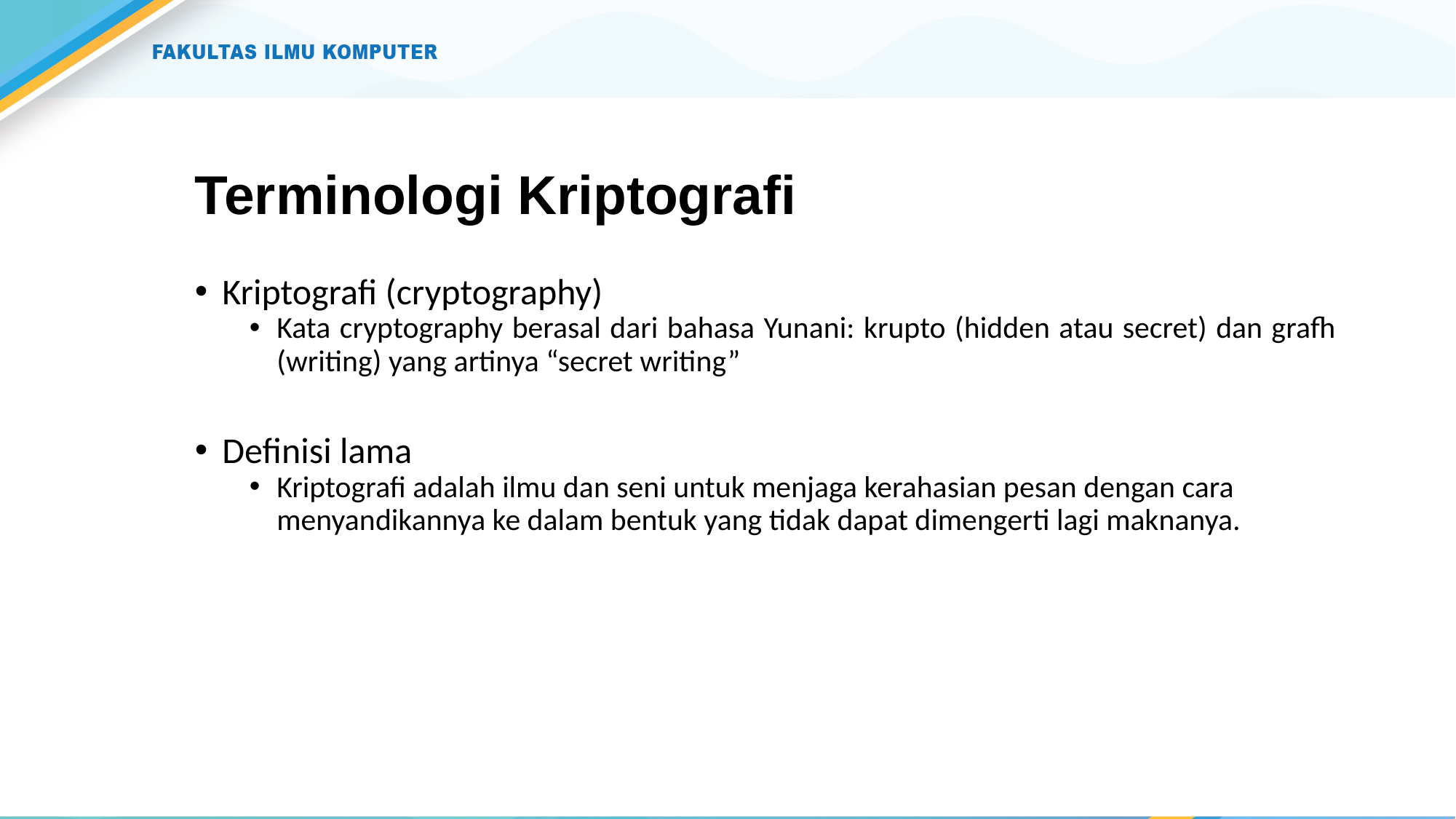

# Terminologi Kriptografi
Kriptografi (cryptography)
Kata cryptography berasal dari bahasa Yunani: krupto (hidden atau secret) dan grafh (writing) yang artinya “secret writing”

Definisi lama
Kriptografi adalah ilmu dan seni untuk menjaga kerahasian pesan dengan cara menyandikannya ke dalam bentuk yang tidak dapat dimengerti lagi maknanya.